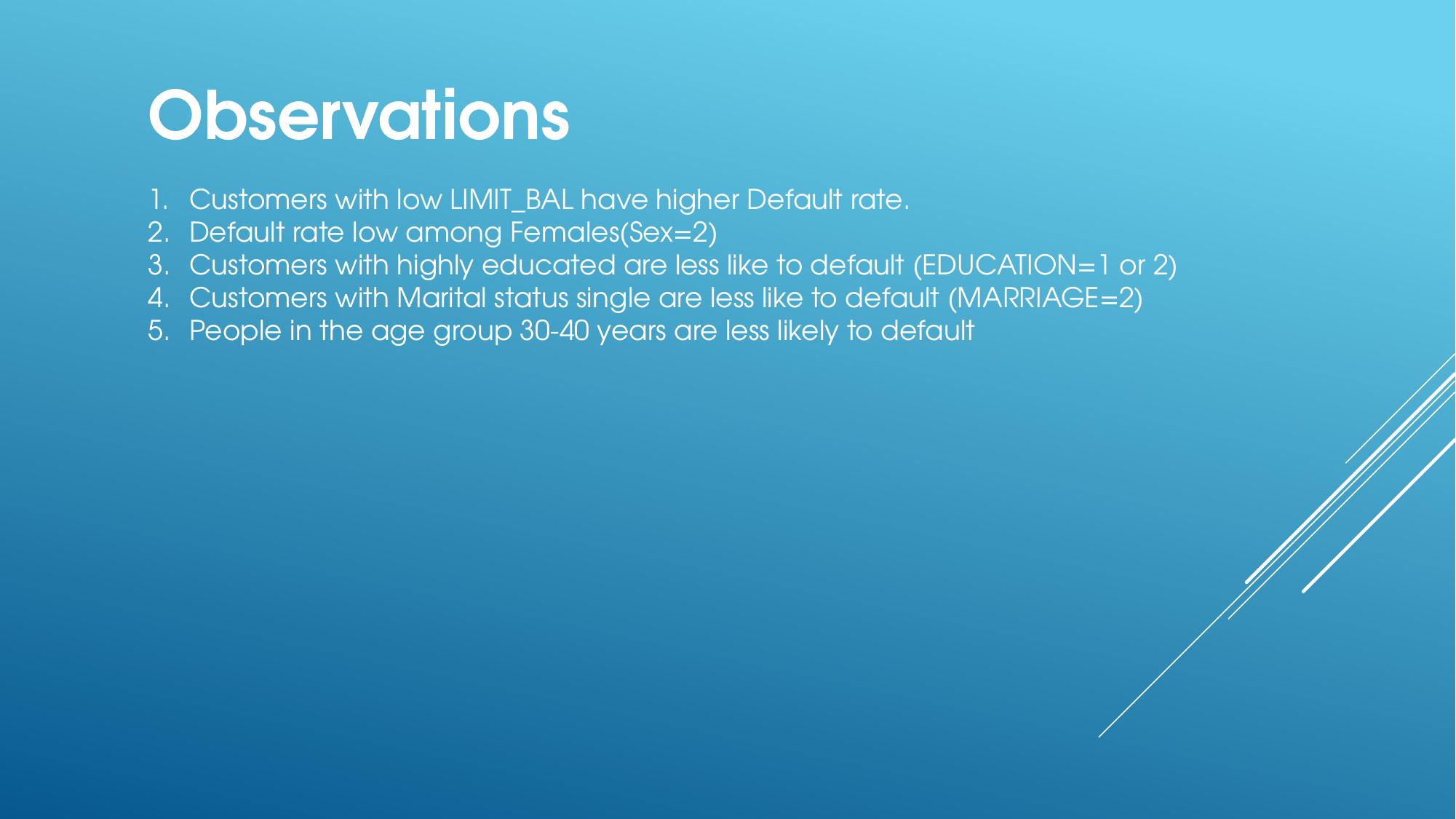

Observations
Customers with low LIMIT_BAL have higher Default rate.
Default rate low among Females(Sex=2)
Customers with highly educated are less like to default (EDUCATION=1 or 2)
Customers with Marital status single are less like to default (MARRIAGE=2)
People in the age group 30-40 years are less likely to default